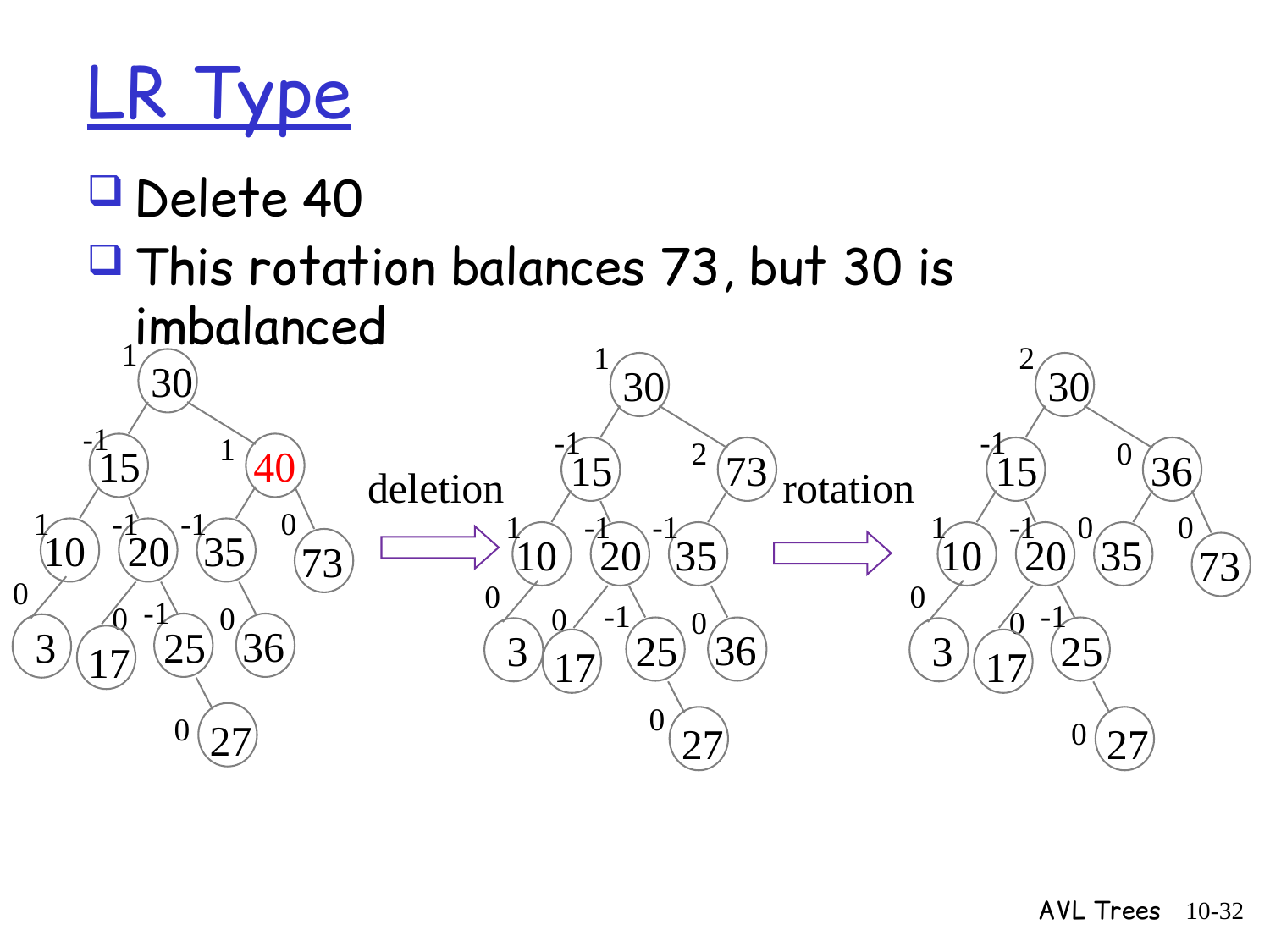

# LR Type
Delete 40
This rotation balances 73, but 30 is imbalanced
1

30

-1
1
15

40

1
-1

-1
0

10
20

35

73

0

0
0

25
36

 3

1

30

-1
2
15

73

1
-1

-1

10
20

35

0

0
0

25
36

 3

2

30

-1
0
15

36

1
-1

0
0

10
20

35

73

0

0

25
 3

rotation
deletion

-1
-1
-1

17
17
17

0
0

0

27
27
27
AVL Trees
10-32